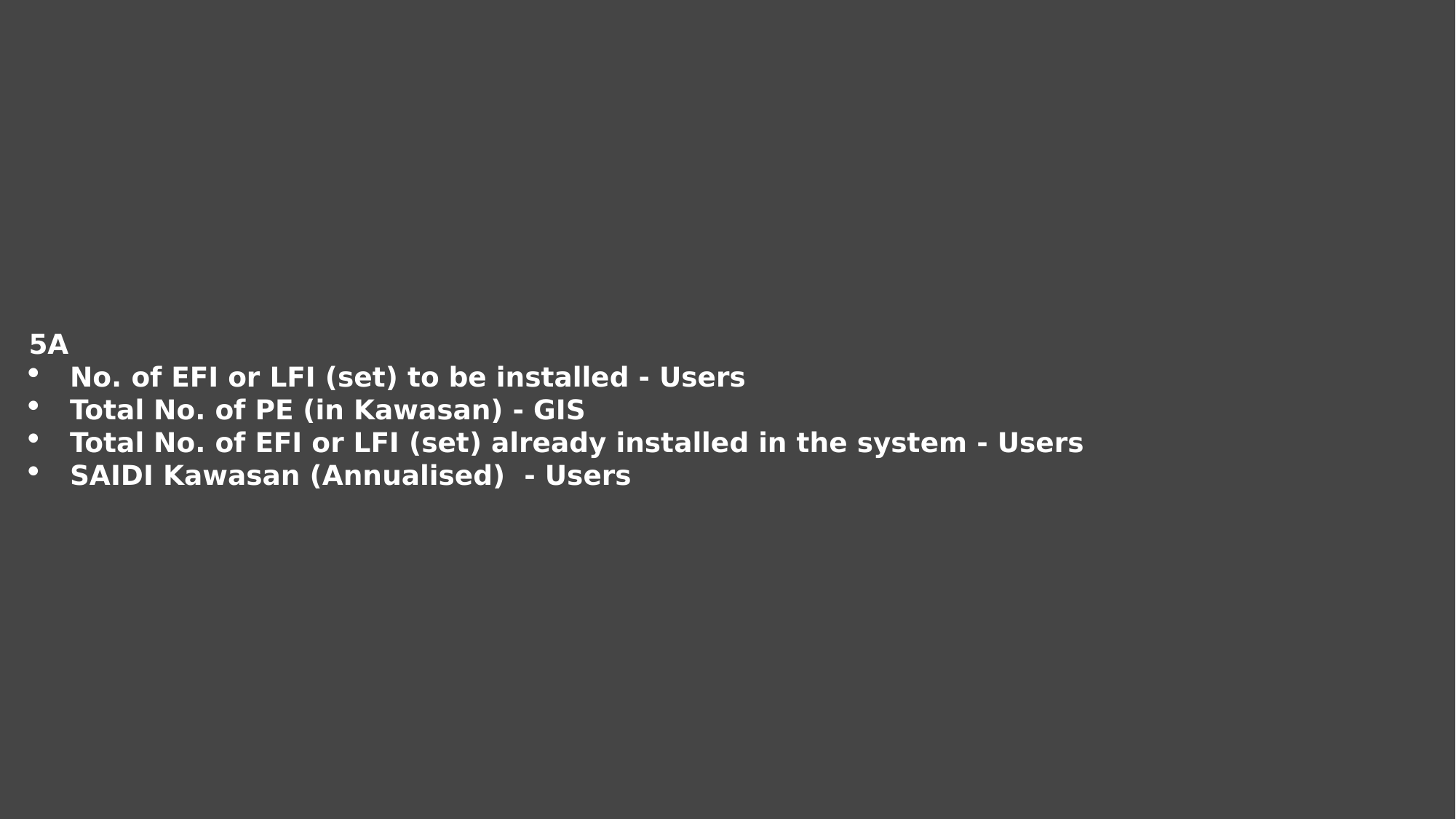

5A
No. of EFI or LFI (set) to be installed - Users
Total No. of PE (in Kawasan) - GIS
Total No. of EFI or LFI (set) already installed in the system - Users
SAIDI Kawasan (Annualised)  - Users